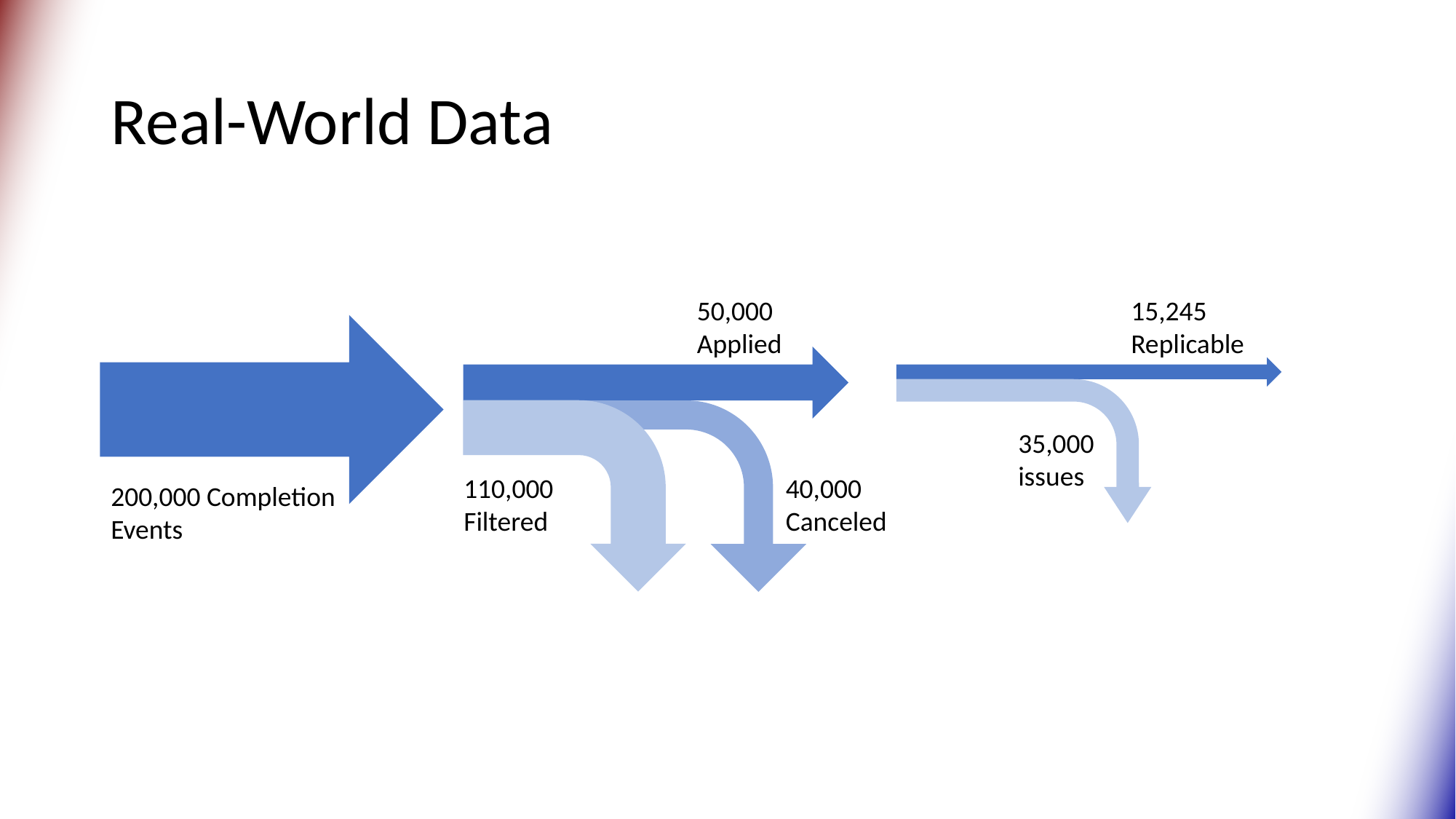

# Real-World Data
50,000
Applied
15,245
Replicable

35,000
issues
40,000
Canceled
110,000
Filtered
200,000 Completion Events